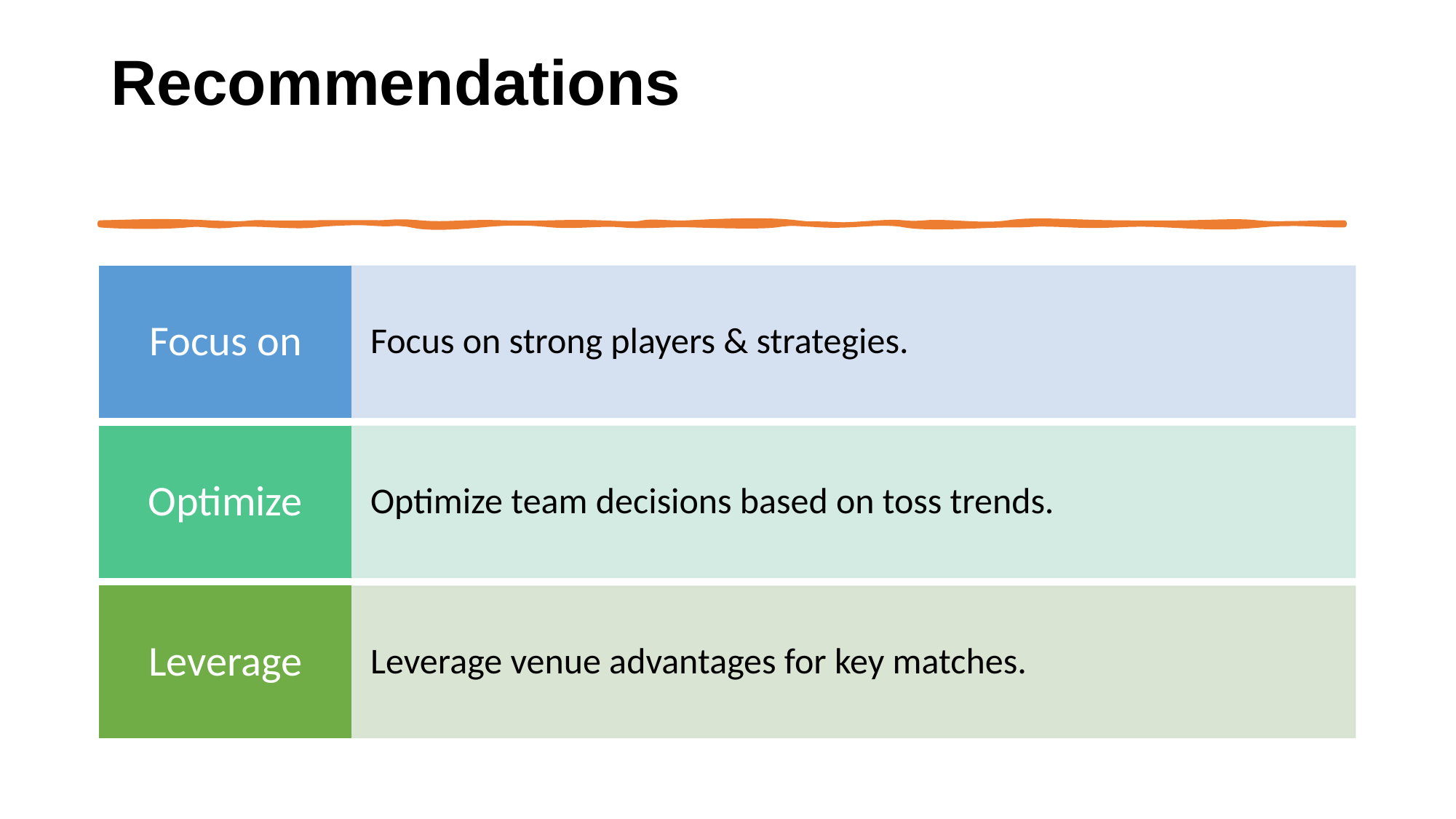

# Recommendations

Focus on strong players & strategies.
Focus on
Optimize team decisions based on toss trends.
Optimize
Leverage venue advantages for key matches.
Leverage